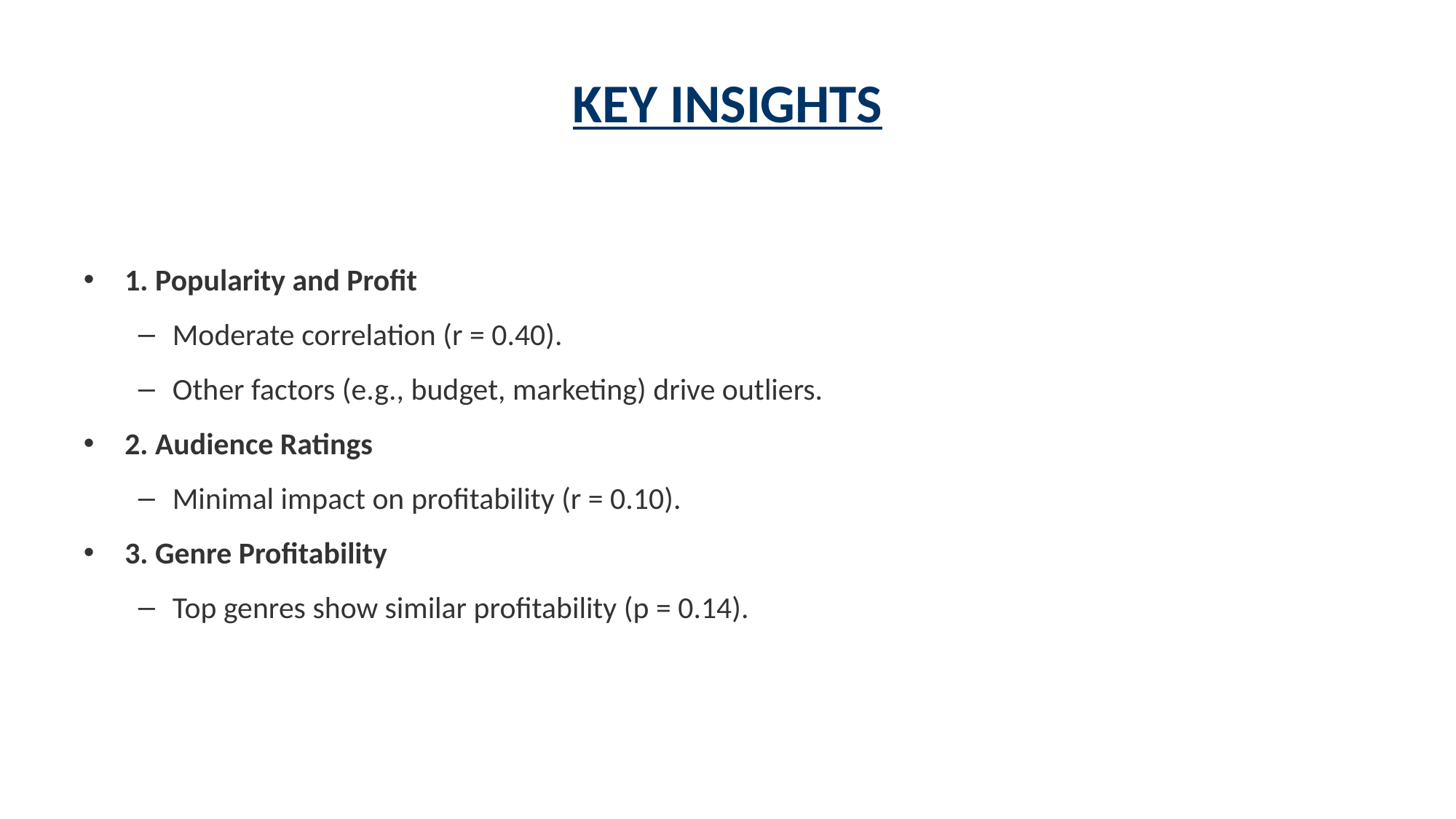

# KEY INSIGHTS

1. Popularity and Profit
Moderate correlation (r = 0.40).
Other factors (e.g., budget, marketing) drive outliers.
2. Audience Ratings
Minimal impact on profitability (r = 0.10).
3. Genre Profitability
Top genres show similar profitability (p = 0.14).